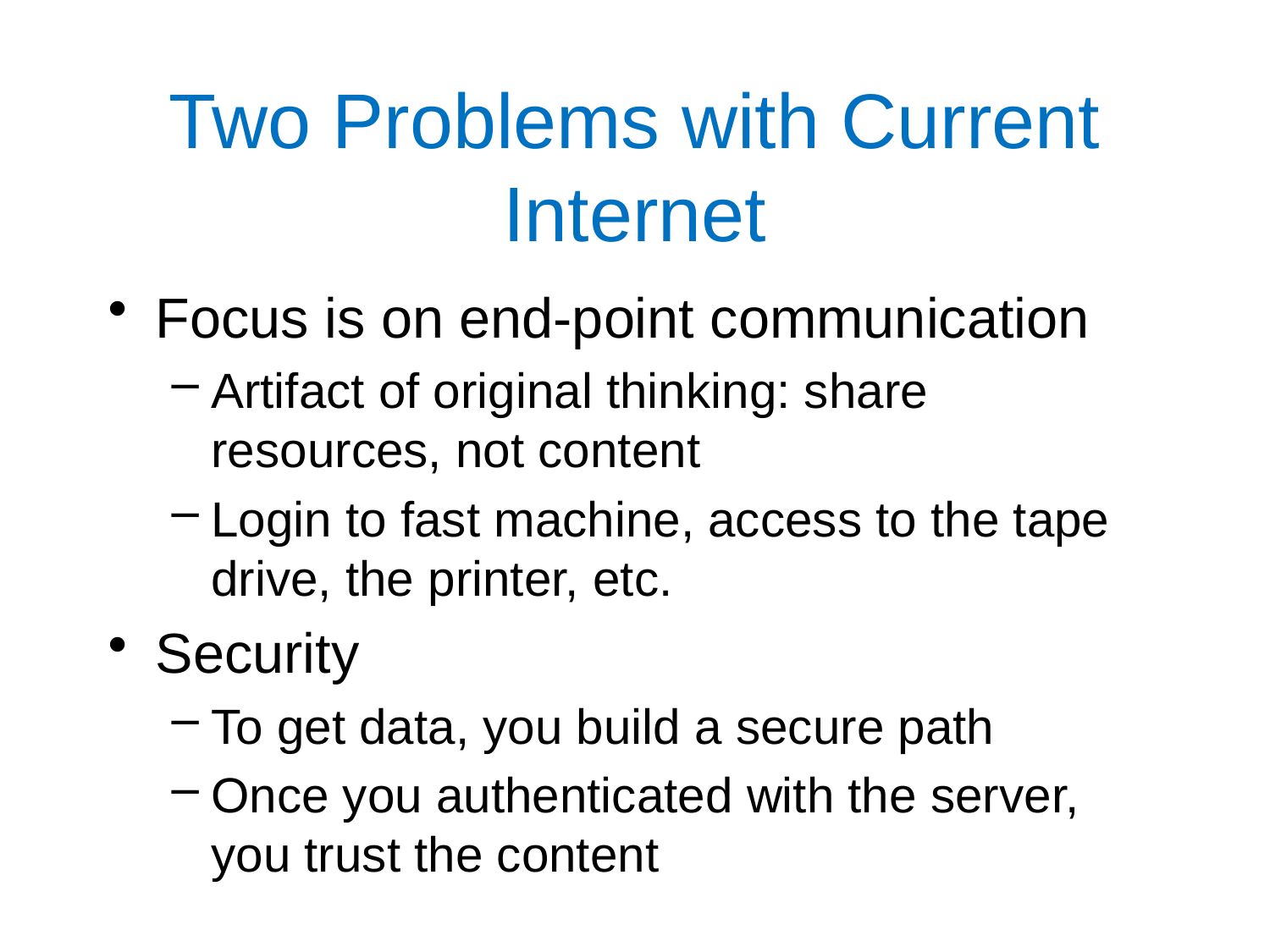

# Two Problems with Current Internet
Focus is on end-point communication
Artifact of original thinking: share resources, not content
Login to fast machine, access to the tape drive, the printer, etc.
Security
To get data, you build a secure path
Once you authenticated with the server, you trust the content